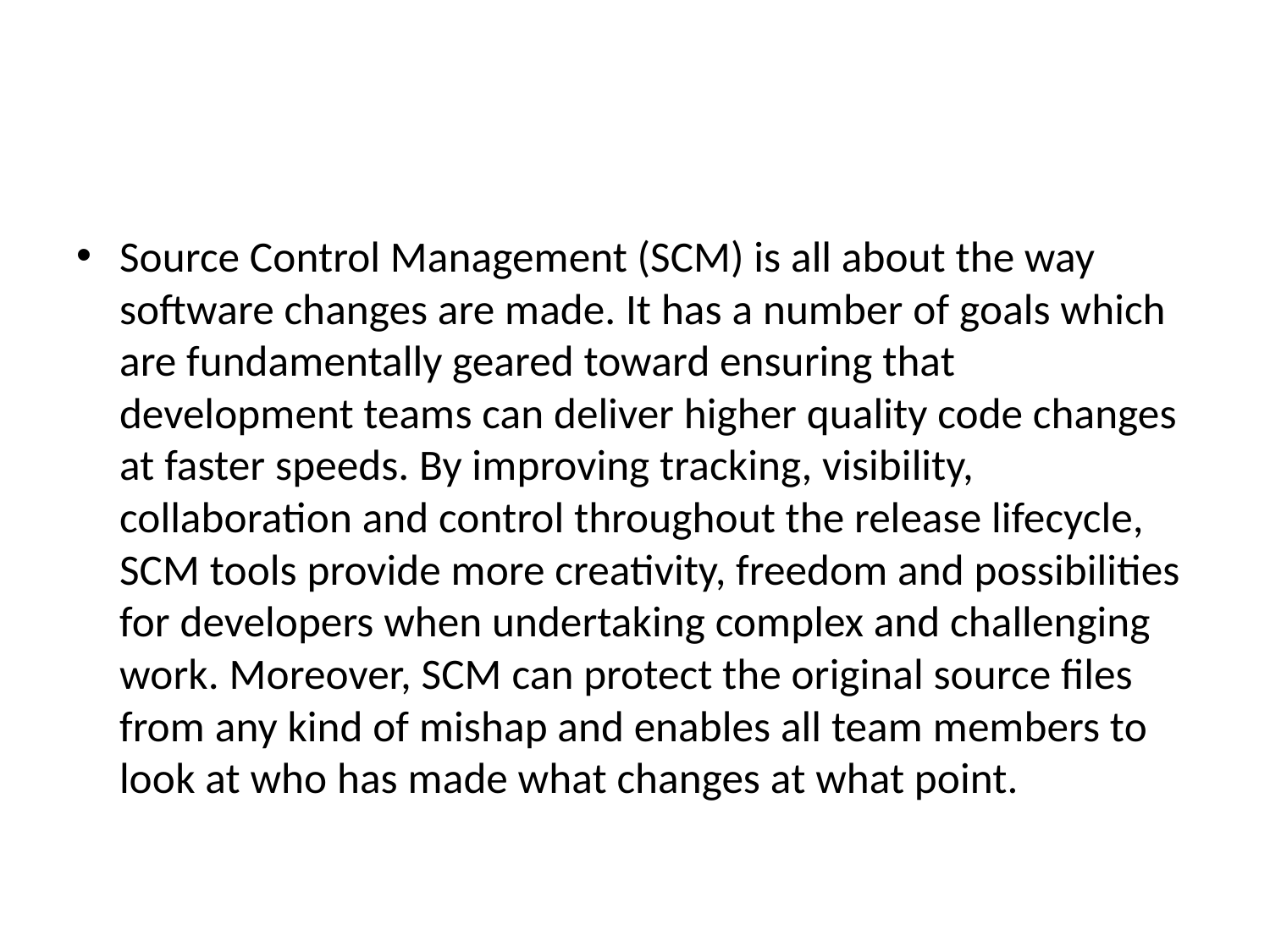

#
Source Control Management (SCM) is all about the way software changes are made. It has a number of goals which are fundamentally geared toward ensuring that development teams can deliver higher quality code changes at faster speeds. By improving tracking, visibility, collaboration and control throughout the release lifecycle, SCM tools provide more creativity, freedom and possibilities for developers when undertaking complex and challenging work. Moreover, SCM can protect the original source files from any kind of mishap and enables all team members to look at who has made what changes at what point.